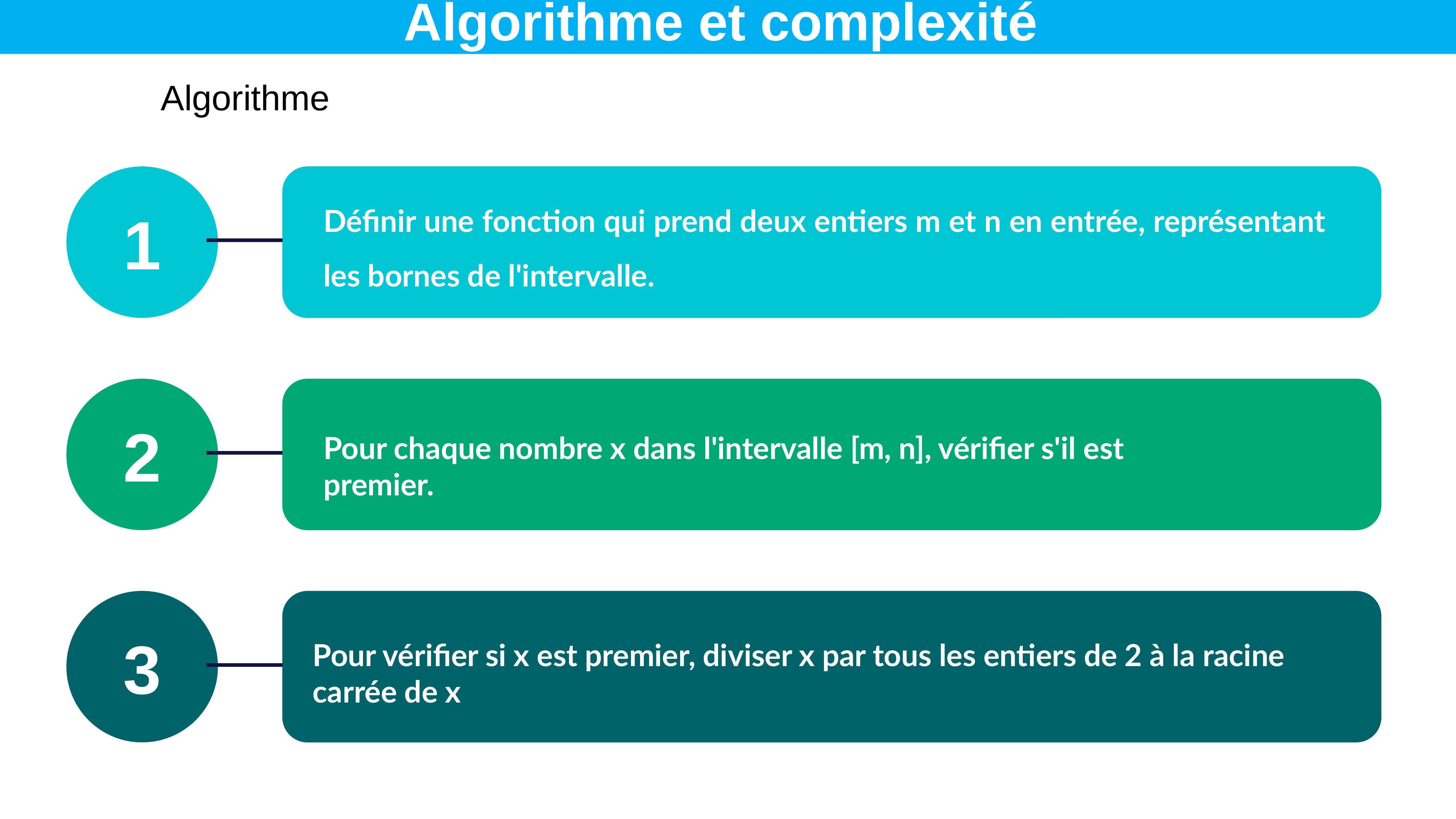

Algorithme et complexité
Algorithme

Définir une fonction qui prend deux entiers m et n en entrée, représentant les bornes de l'intervalle.
1

2
Pour chaque nombre x dans l'intervalle [m, n], vérifier s'il est premier.

3
Pour vérifier si x est premier, diviser x par tous les entiers de 2 à la racine carrée de x